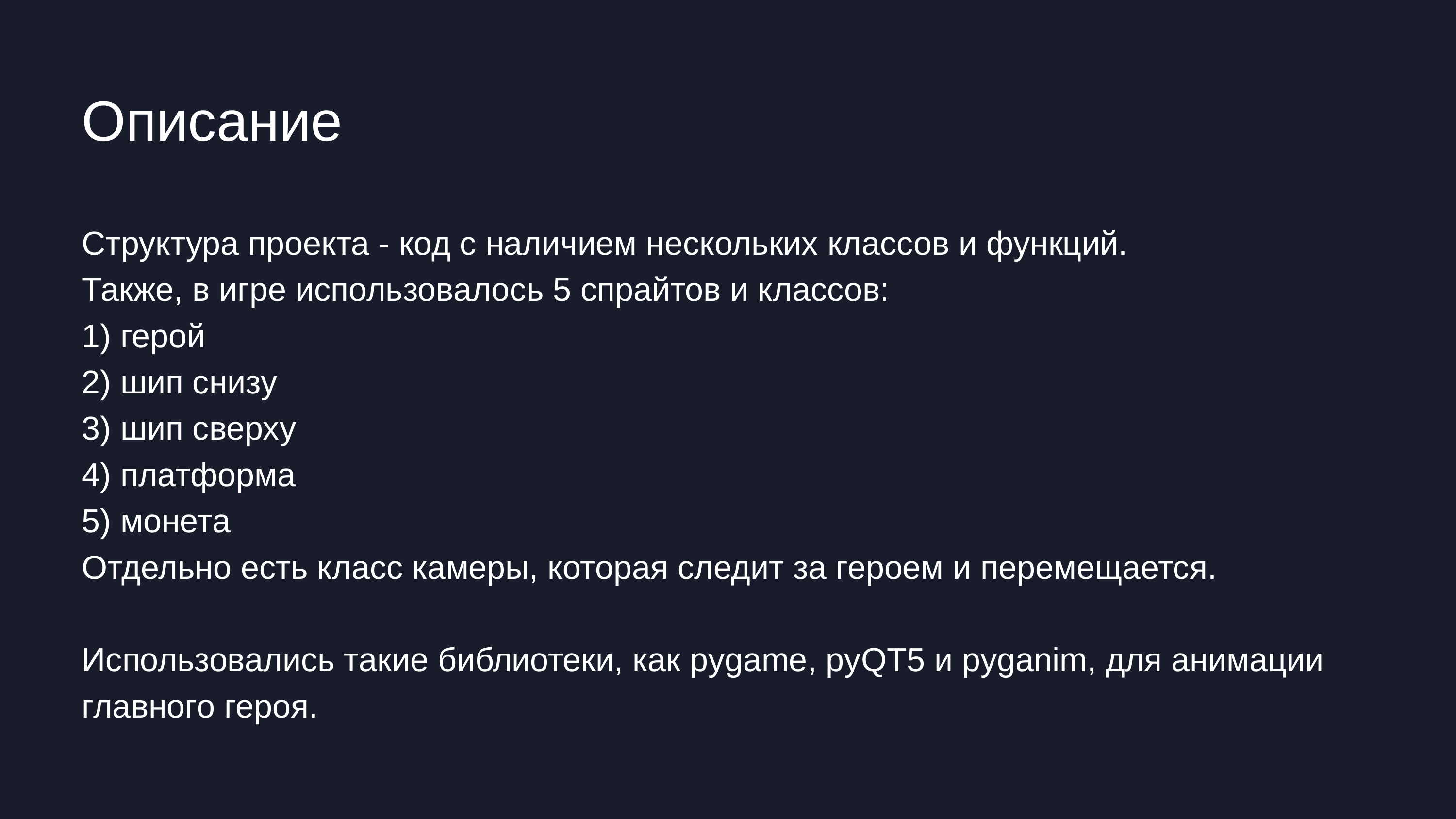

Описание
Структура проекта - код с наличием нескольких классов и функций.
Также, в игре использовалось 5 спрайтов и классов:
1) герой
2) шип снизу
3) шип сверху
4) платформа
5) монета
Отдельно есть класс камеры, которая следит за героем и перемещается.

Использовались такие библиотеки, как pygame, pyQT5 и pyganim, для анимации главного героя.